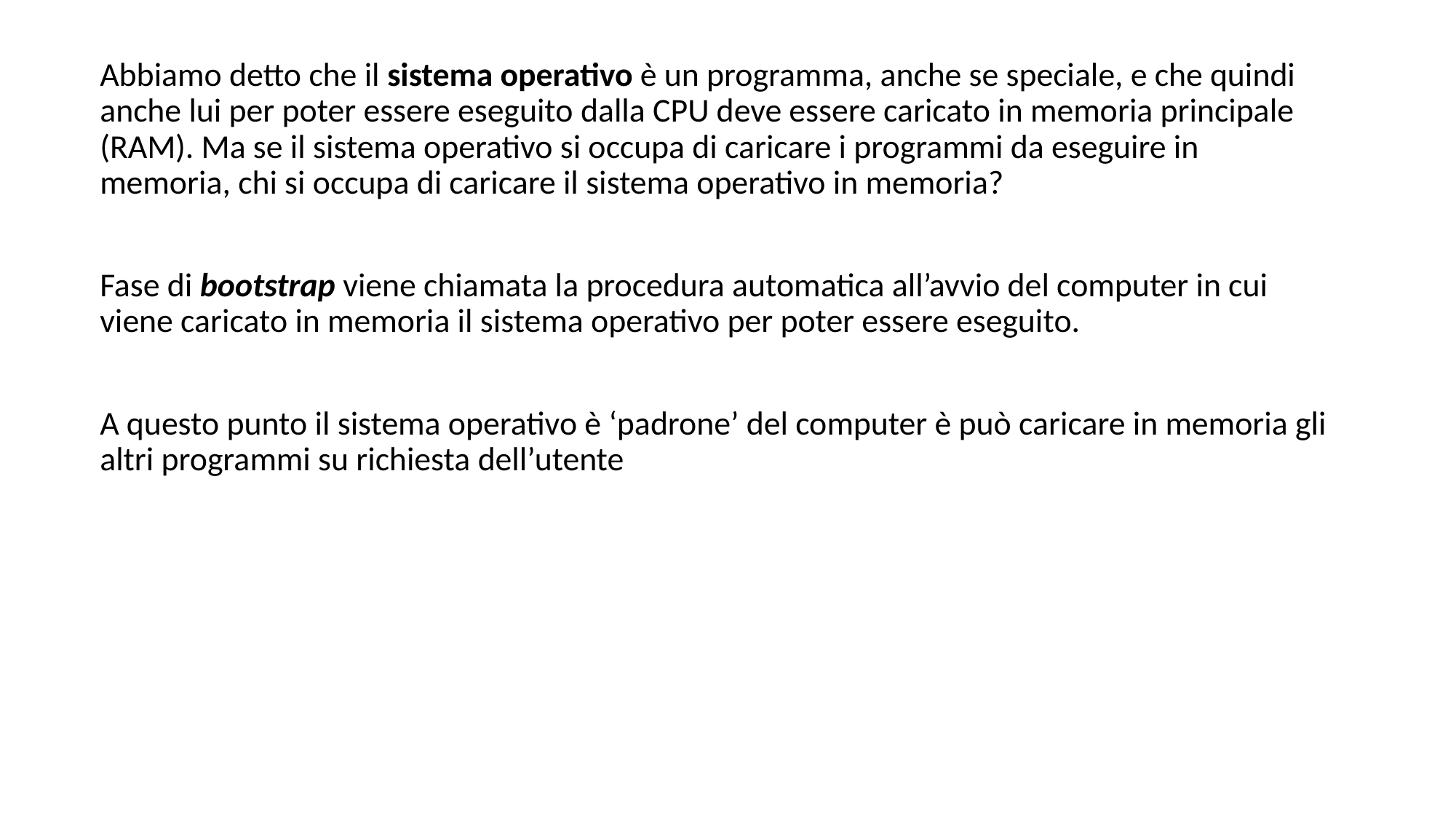

Abbiamo detto che il sistema operativo è un programma, anche se speciale, e che quindi anche lui per poter essere eseguito dalla CPU deve essere caricato in memoria principale (RAM). Ma se il sistema operativo si occupa di caricare i programmi da eseguire in memoria, chi si occupa di caricare il sistema operativo in memoria?

Fase di bootstrap viene chiamata la procedura automatica all’avvio del computer in cui viene caricato in memoria il sistema operativo per poter essere eseguito.

A questo punto il sistema operativo è ‘padrone’ del computer è può caricare in memoria gli altri programmi su richiesta dell’utente